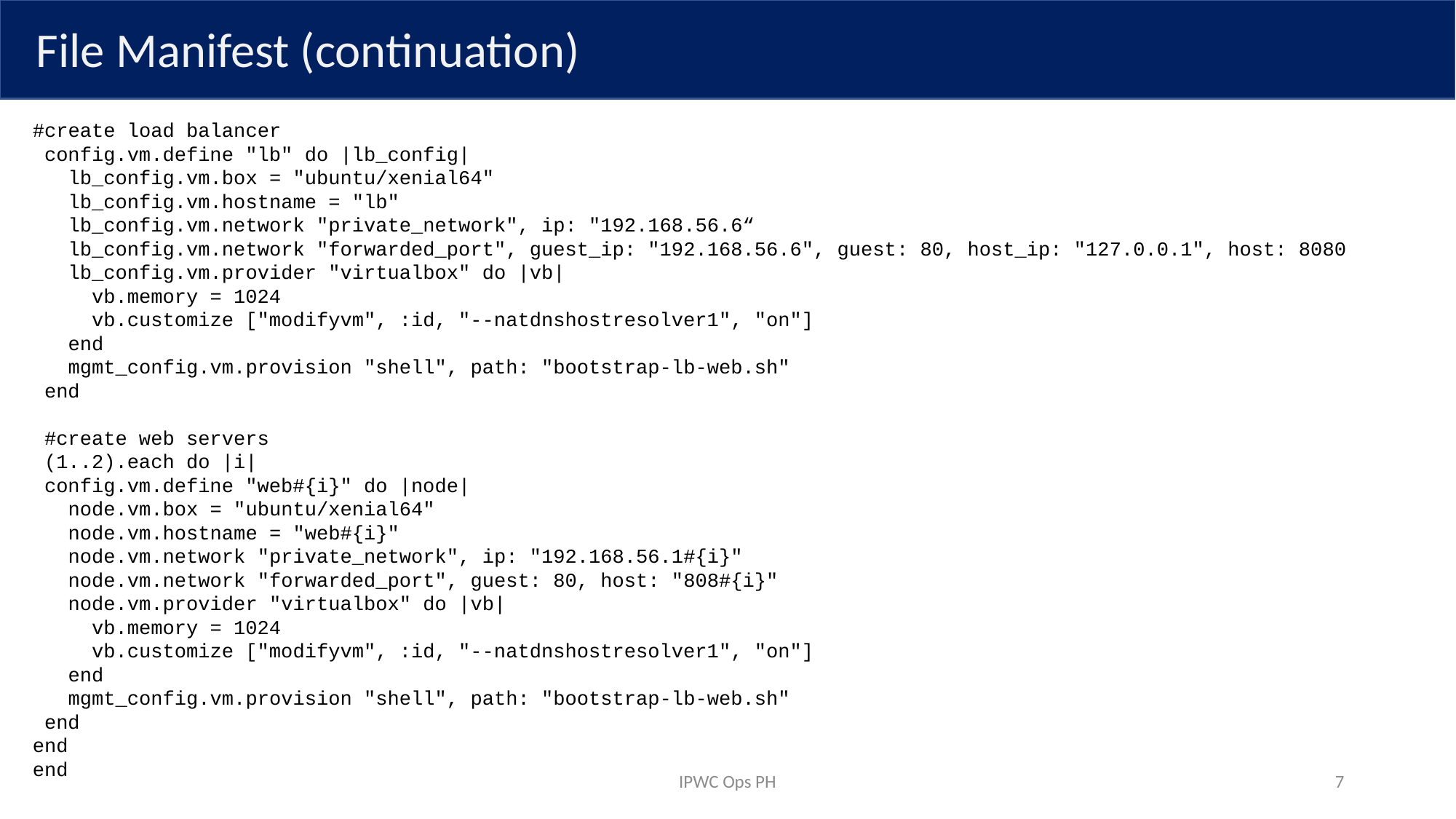

File Manifest (continuation)
#create load balancer
 config.vm.define "lb" do |lb_config|
   lb_config.vm.box = "ubuntu/xenial64"
   lb_config.vm.hostname = "lb"
   lb_config.vm.network "private_network", ip: "192.168.56.6“
   lb_config.vm.network "forwarded_port", guest_ip: "192.168.56.6", guest: 80, host_ip: "127.0.0.1", host: 8080
   lb_config.vm.provider "virtualbox" do |vb|
     vb.memory = 1024
     vb.customize ["modifyvm", :id, "--natdnshostresolver1", "on"]
   end
   mgmt_config.vm.provision "shell", path: "bootstrap-lb-web.sh"
 end

 #create web servers
 (1..2).each do |i|
 config.vm.define "web#{i}" do |node|
   node.vm.box = "ubuntu/xenial64"
   node.vm.hostname = "web#{i}"
   node.vm.network "private_network", ip: "192.168.56.1#{i}"
   node.vm.network "forwarded_port", guest: 80, host: "808#{i}"
   node.vm.provider "virtualbox" do |vb|
     vb.memory = 1024
     vb.customize ["modifyvm", :id, "--natdnshostresolver1", "on"]
   end
   mgmt_config.vm.provision "shell", path: "bootstrap-lb-web.sh"
 end
end
end
IPWC Ops PH
7